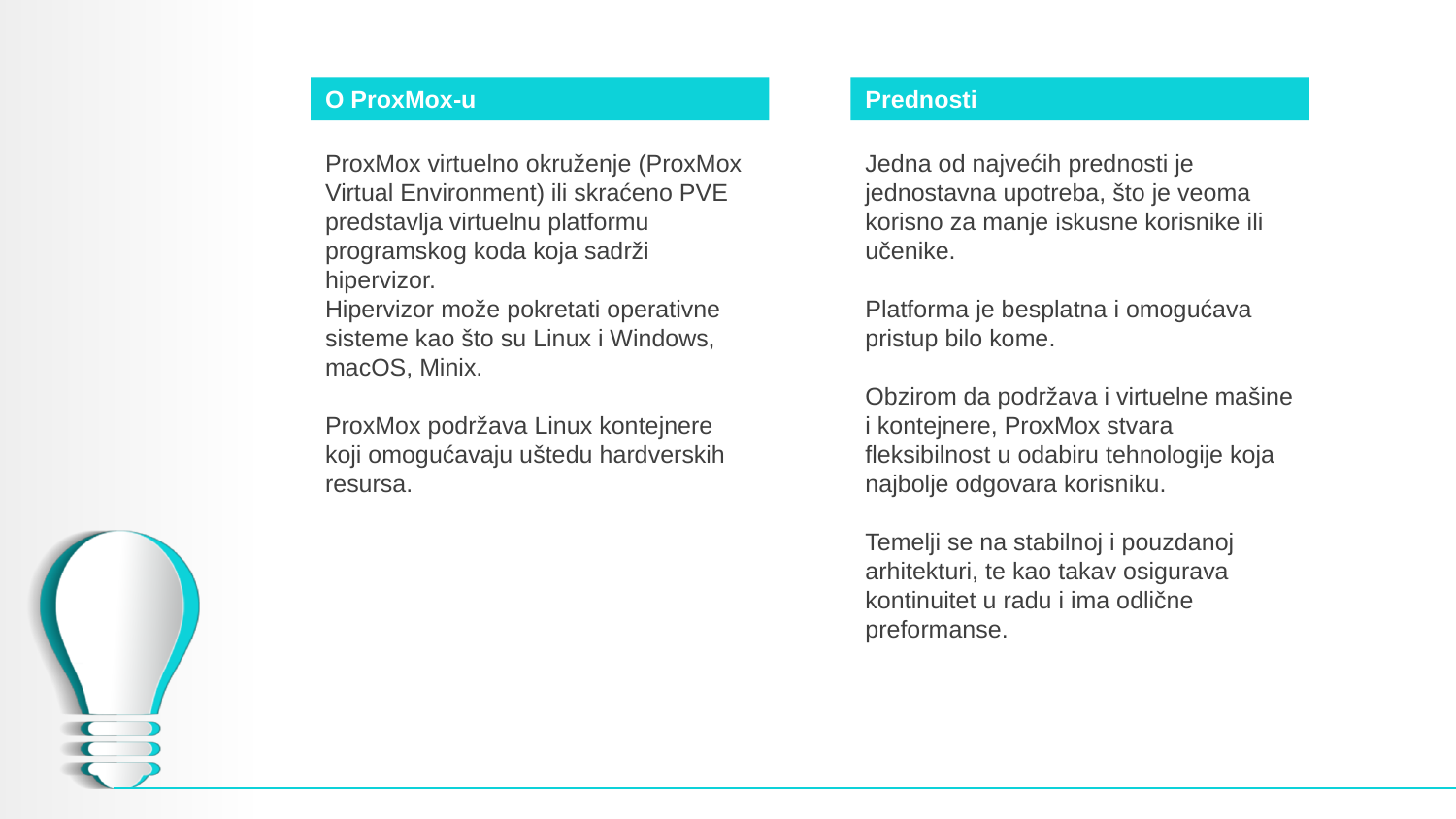

Prednosti
Jedna od najvećih prednosti je jednostavna upotreba, što je veoma korisno za manje iskusne korisnike ili učenike.

Platforma je besplatna i omogućava pristup bilo kome.

Obzirom da podržava i virtuelne mašine i kontejnere, ProxMox stvara fleksibilnost u odabiru tehnologije koja najbolje odgovara korisniku.

Temelji se na stabilnoj i pouzdanoj arhitekturi, te kao takav osigurava kontinuitet u radu i ima odlične preformanse.

O ProxMox-u
ProxMox virtuelno okruženje (ProxMox Virtual Environment) ili skraćeno PVE predstavlja virtuelnu platformu programskog koda koja sadrži hipervizor.
Hipervizor može pokretati operativne sisteme kao što su Linux i Windows, macOS, Minix.

ProxMox podržava Linux kontejnere koji omogućavaju uštedu hardverskih resursa.